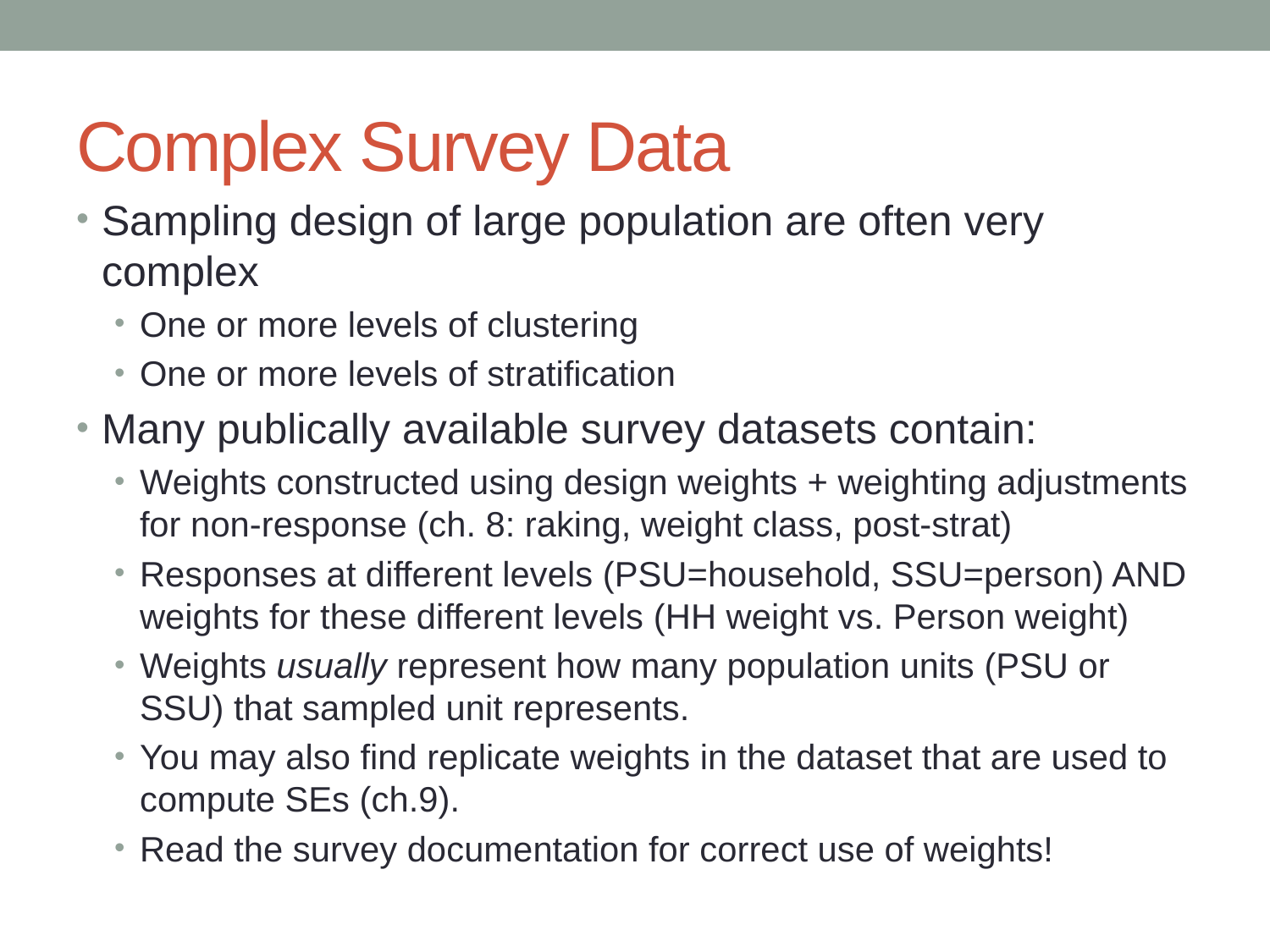

# Complex Survey Data
Sampling design of large population are often very complex
One or more levels of clustering
One or more levels of stratification
Many publically available survey datasets contain:
Weights constructed using design weights + weighting adjustments for non-response (ch. 8: raking, weight class, post-strat)
Responses at different levels (PSU=household, SSU=person) AND weights for these different levels (HH weight vs. Person weight)
Weights usually represent how many population units (PSU or SSU) that sampled unit represents.
You may also find replicate weights in the dataset that are used to compute SEs (ch.9).
Read the survey documentation for correct use of weights!